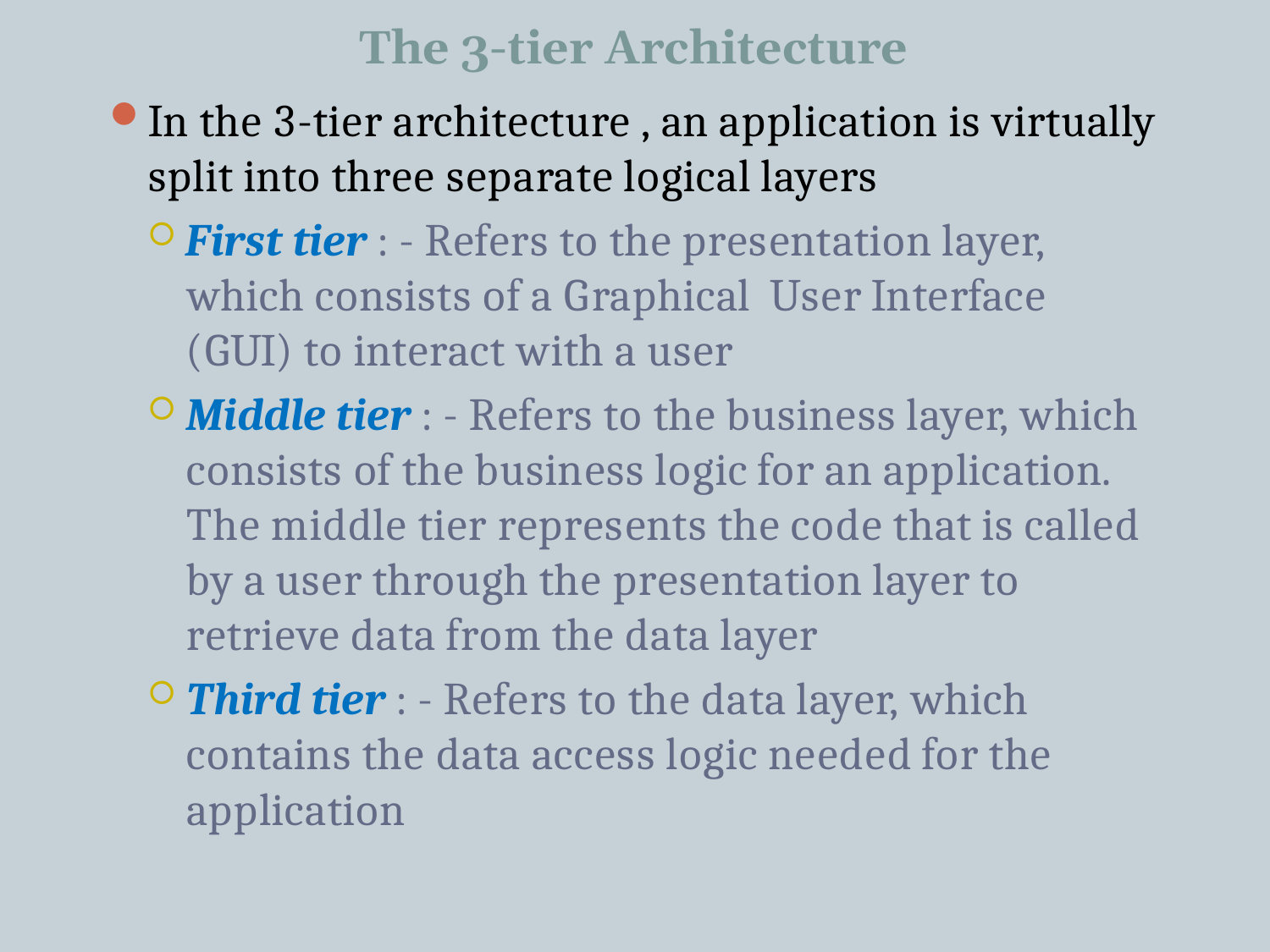

# The 3-tier Architecture
In the 3-tier architecture , an application is virtually split into three separate logical layers
First tier : - Refers to the presentation layer, which consists of a Graphical  User Interface (GUI) to interact with a user
Middle tier : - Refers to the business layer, which consists of the business logic for an application. The middle tier represents the code that is called by a user through the presentation layer to retrieve data from the data layer
Third tier : - Refers to the data layer, which contains the data access logic needed for the application